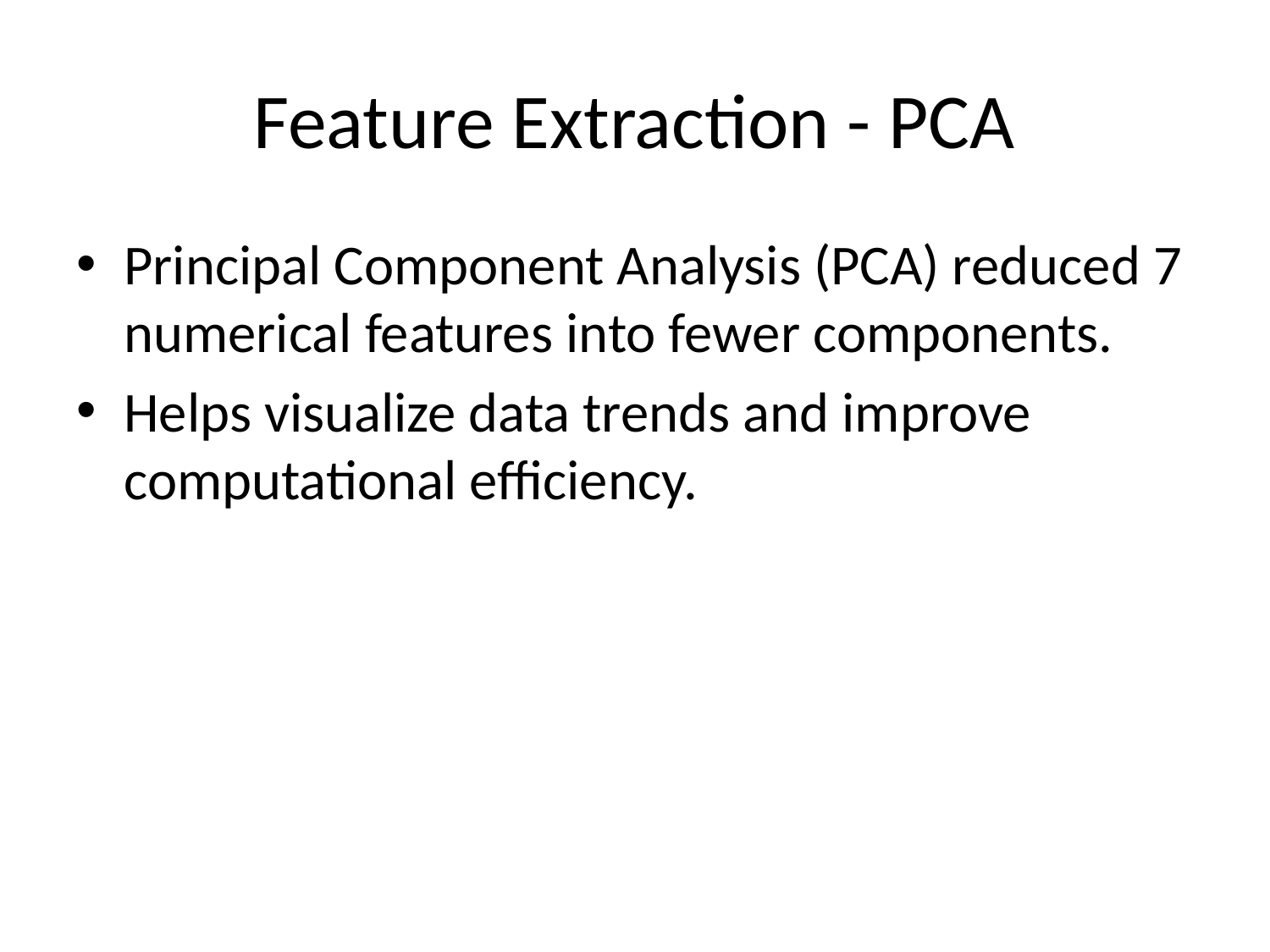

# Feature Extraction - PCA
Principal Component Analysis (PCA) reduced 7 numerical features into fewer components.
Helps visualize data trends and improve computational efficiency.